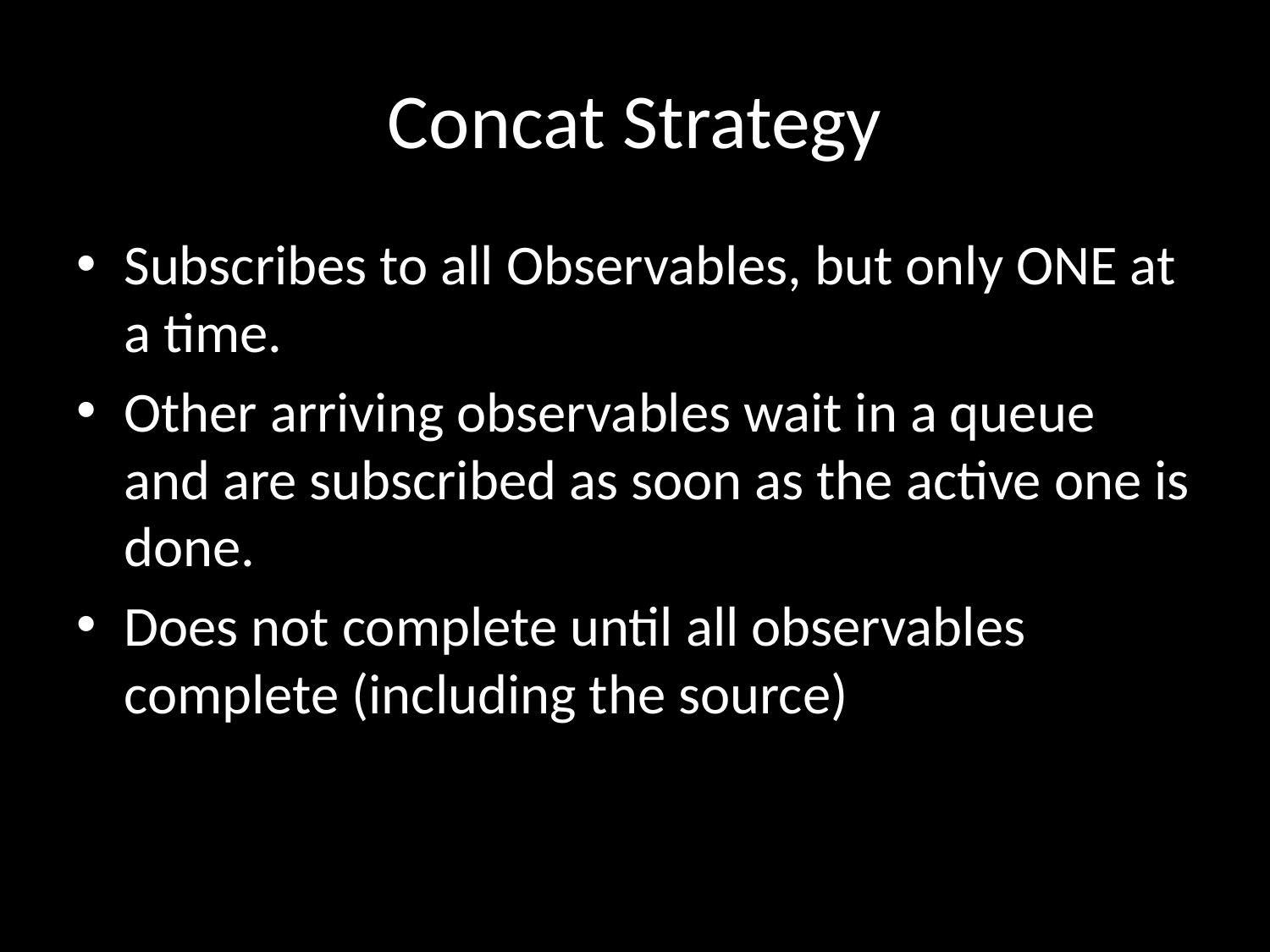

# Concat Strategy
Subscribes to all Observables, but only ONE at a time.
Other arriving observables wait in a queue and are subscribed as soon as the active one is done.
Does not complete until all observables complete (including the source)